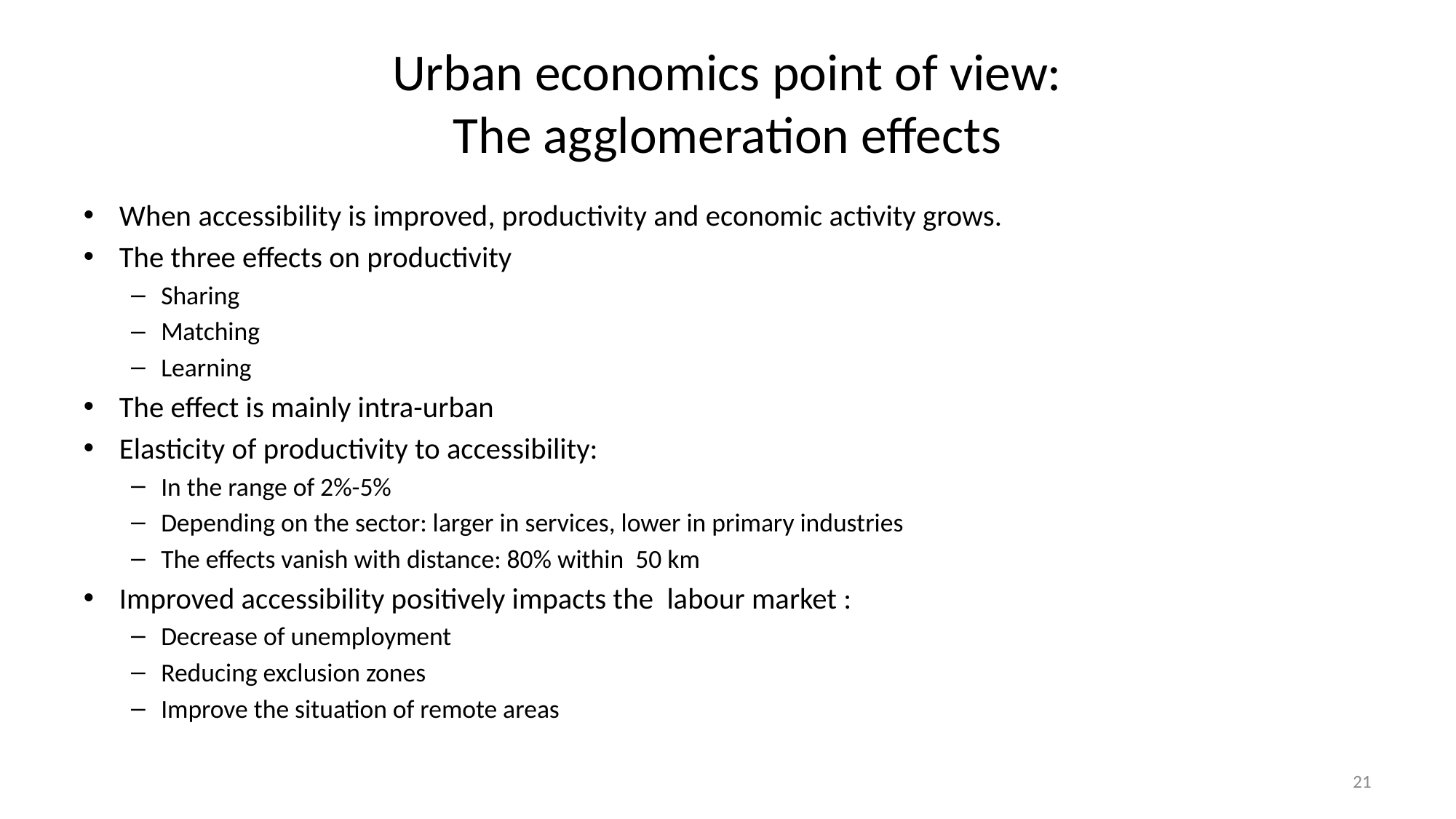

# Urban economics point of view: The agglomeration effects
When accessibility is improved, productivity and economic activity grows.
The three effects on productivity
Sharing
Matching
Learning
The effect is mainly intra-urban
Elasticity of productivity to accessibility:
In the range of 2%-5%
Depending on the sector: larger in services, lower in primary industries
The effects vanish with distance: 80% within  50 km
Improved accessibility positively impacts the  labour market :
Decrease of unemployment
Reducing exclusion zones
Improve the situation of remote areas

21